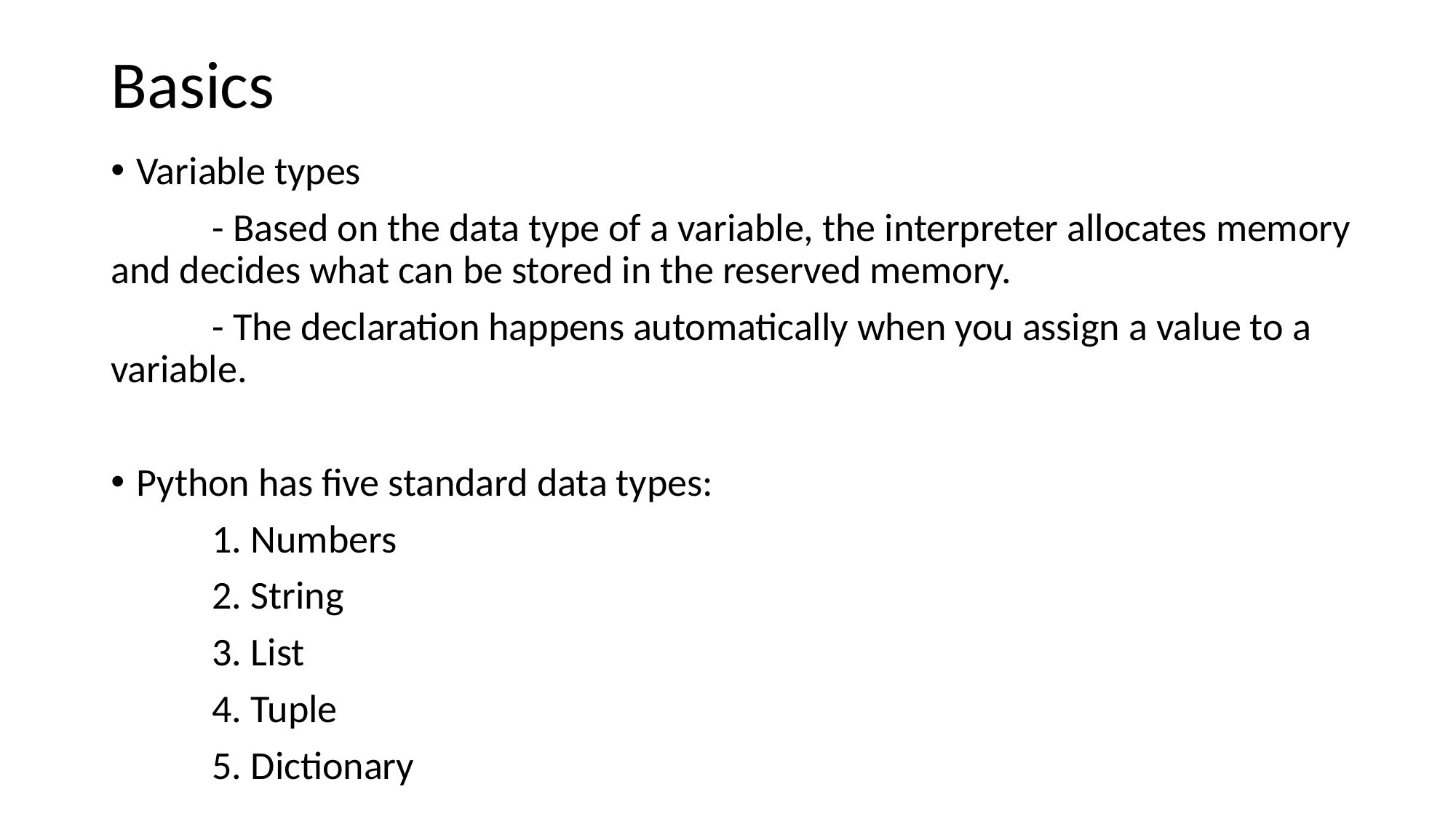

# Basics
Variable types
	- Based on the data type of a variable, the interpreter allocates memory and decides what can be stored in the reserved memory.
	- The declaration happens automatically when you assign a value to a variable.

Python has five standard data types:
	1. Numbers
	2. String
	3. List
	4. Tuple
	5. Dictionary